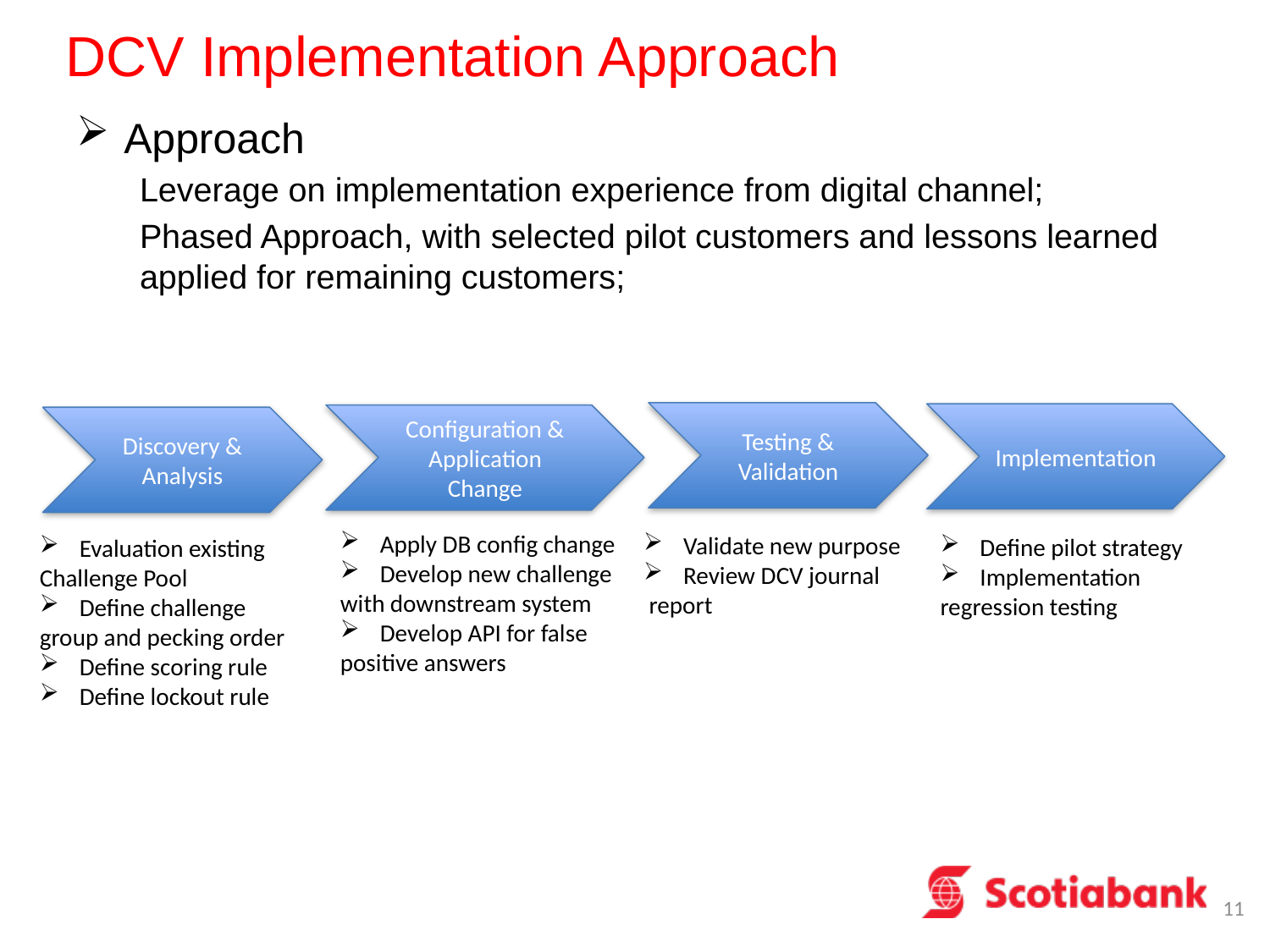

# DCV Implementation Approach
Approach
Leverage on implementation experience from digital channel;
Phased Approach, with selected pilot customers and lessons learned applied for remaining customers;

Testing & Validation
Validate new purpose
Review DCV journal
 report

Implementation
Define pilot strategy
Implementation
regression testing

Configuration & Application Change
Apply DB config change
Develop new challenge
with downstream system
Develop API for false
positive answers

Discovery & Analysis
Evaluation existing
Challenge Pool
Define challenge
group and pecking order
Define scoring rule
Define lockout rule

11